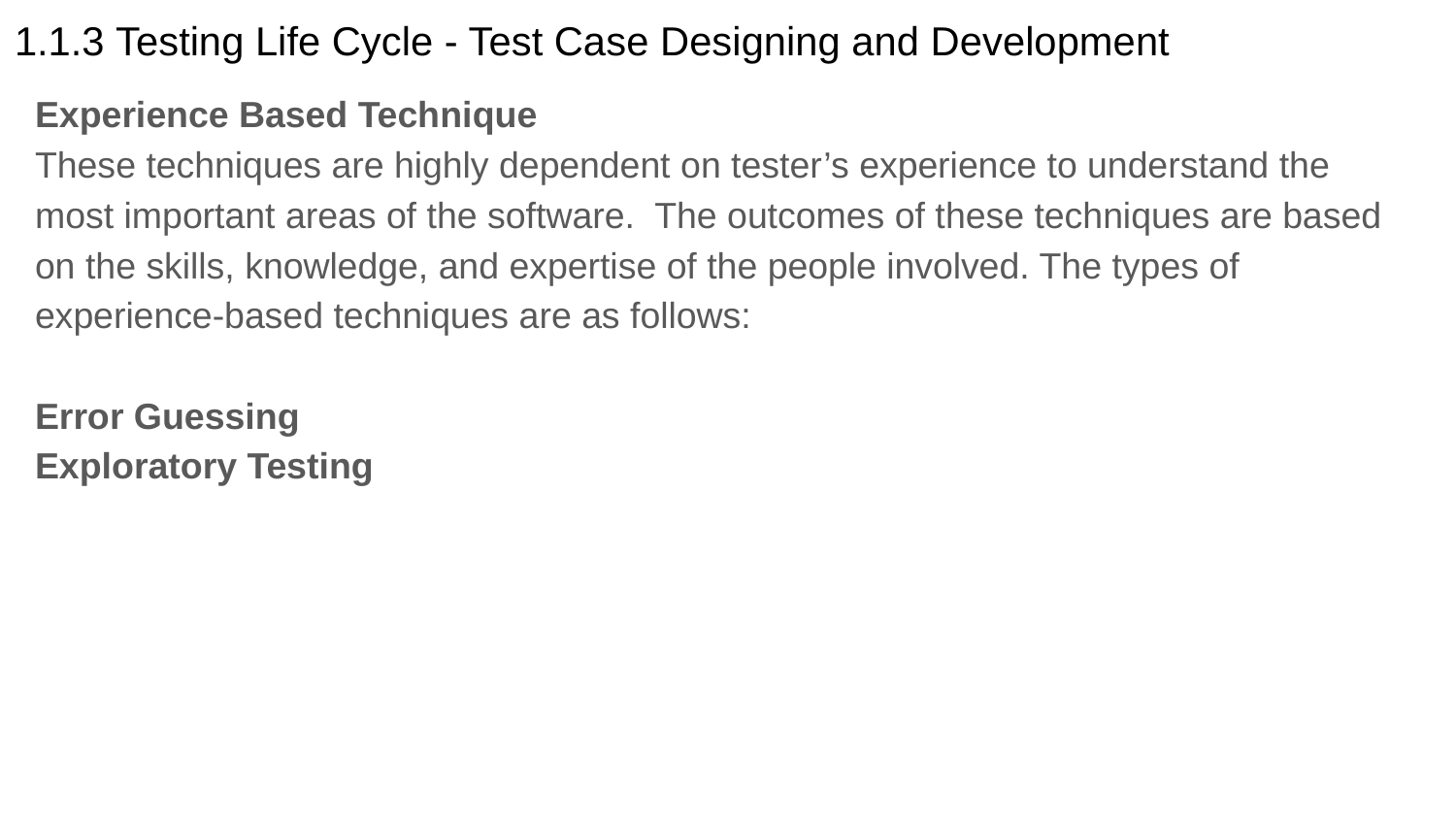

# 1.1.3 Testing Life Cycle - Test Case Designing and Development
Experience Based Technique
These techniques are highly dependent on tester’s experience to understand the most important areas of the software.  The outcomes of these techniques are based on the skills, knowledge, and expertise of the people involved. The types of experience-based techniques are as follows:

Error Guessing
Exploratory Testing